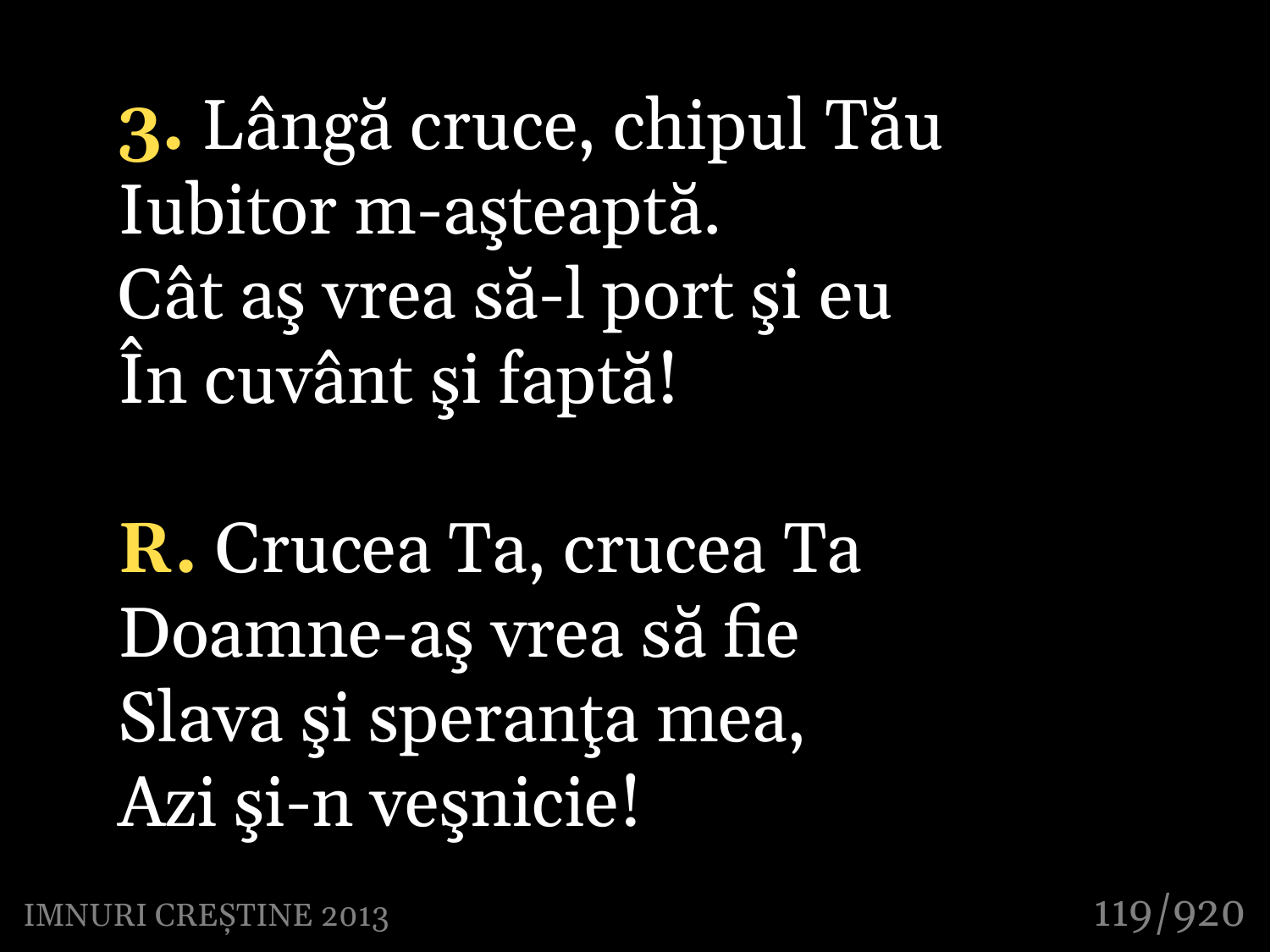

3. Lângă cruce, chipul Tău
Iubitor m-aşteaptă.
Cât aş vrea să-l port şi eu
În cuvânt şi faptă!

R. Crucea Ta, crucea Ta
Doamne-aş vrea să fie
Slava şi speranţa mea,
Azi şi-n veşnicie!
119/920
IMNURI CREȘTINE 2013